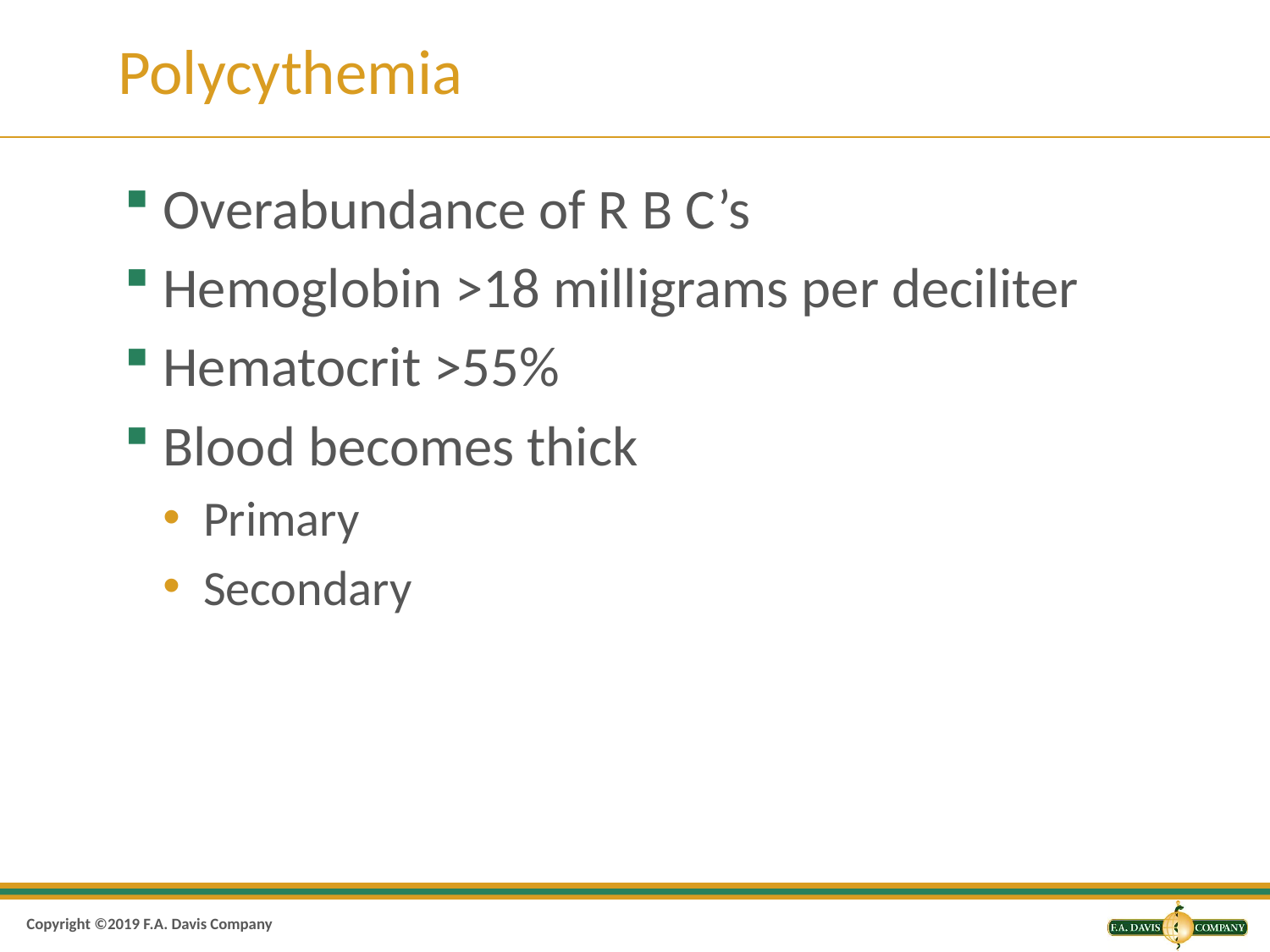

# Polycythemia
Overabundance of R B C’s
Hemoglobin >18 milligrams per deciliter
Hematocrit >55%
Blood becomes thick
Primary
Secondary